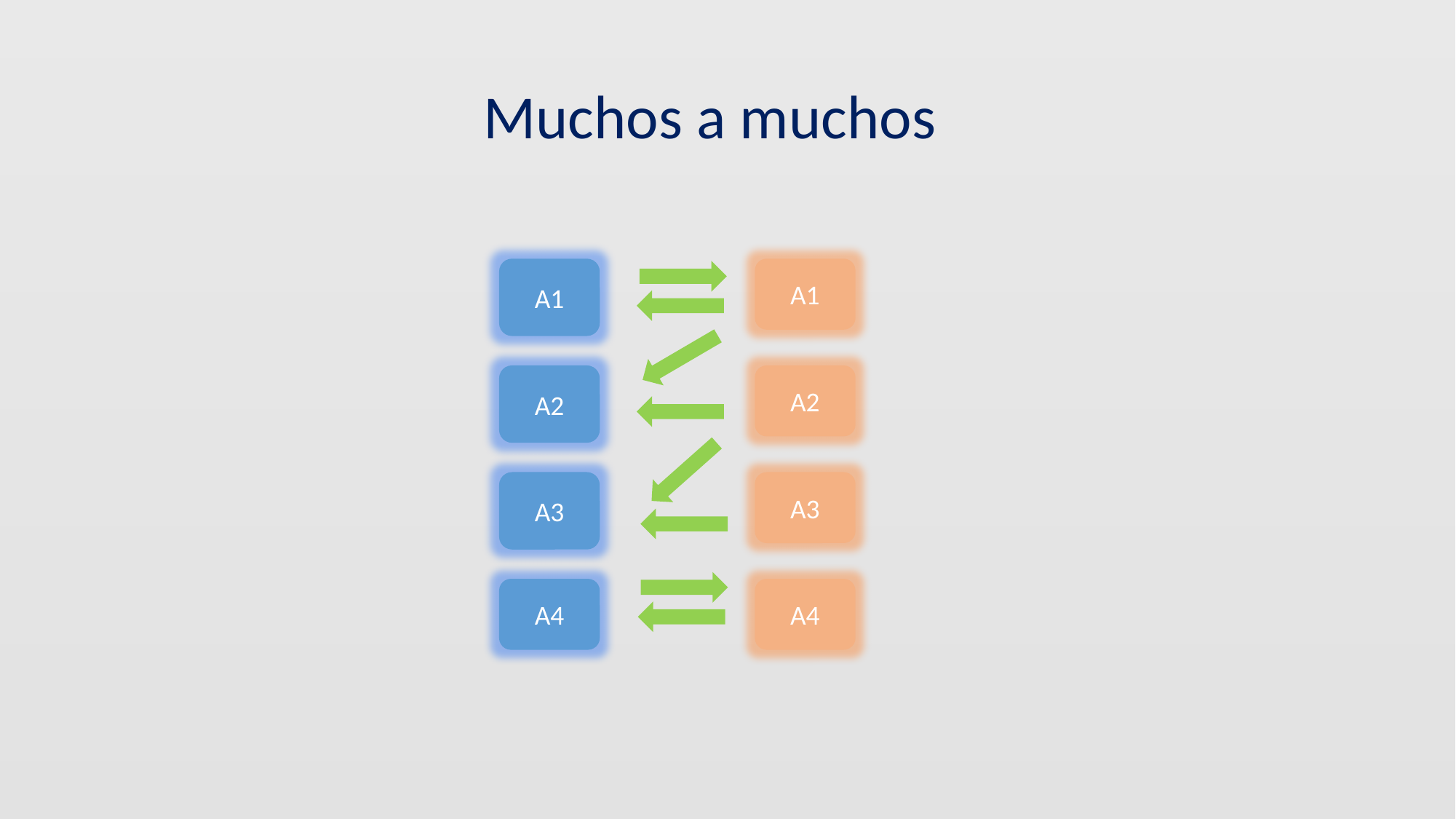

# Muchos a muchos
A1
A1

A2
A2

A3
A3

A4
A4